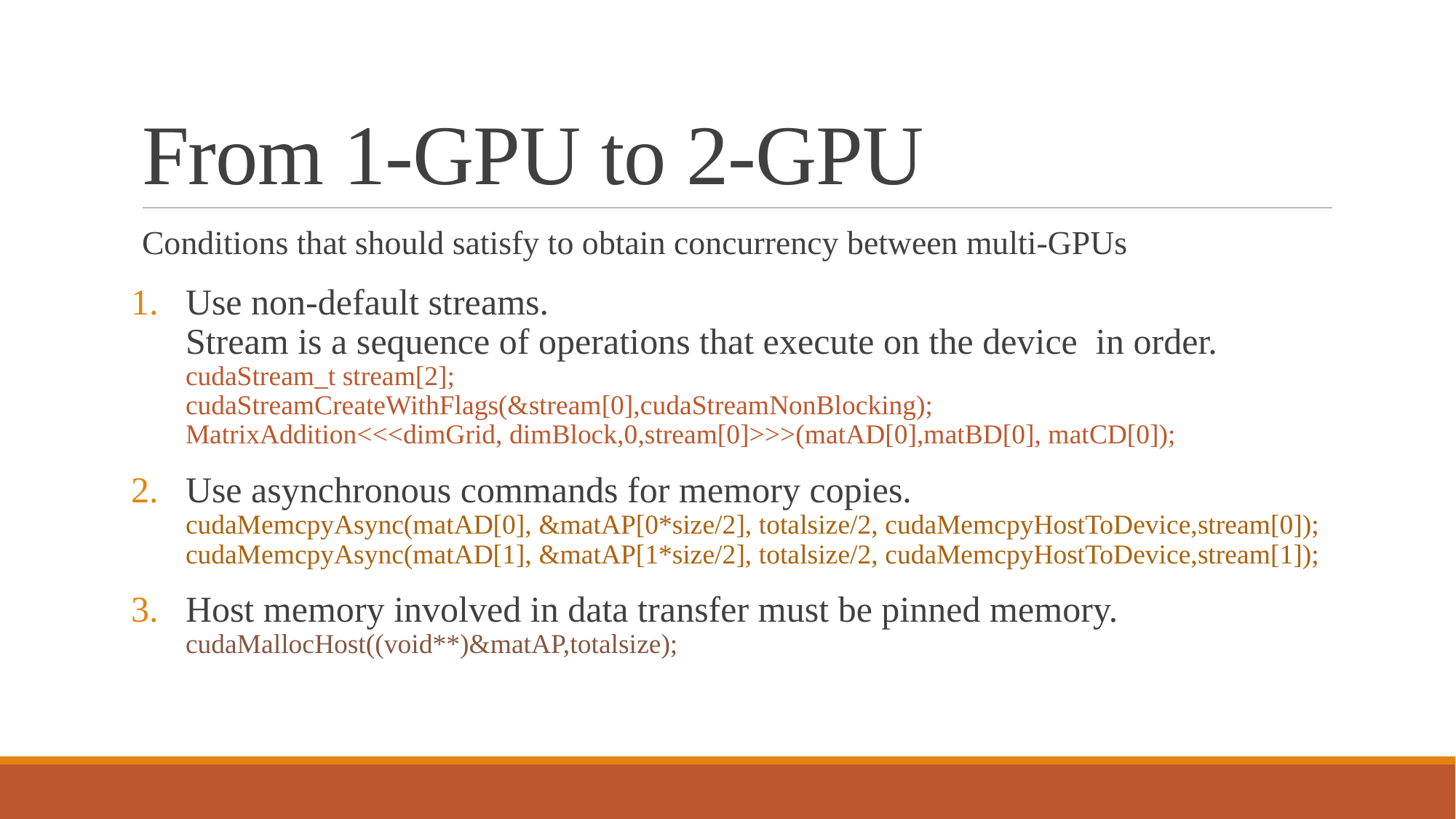

# From 1-GPU to 2-GPU
Conditions that should satisfy to obtain concurrency between multi-GPUs
Use non-default streams.
Stream is a sequence of operations that execute on the device  in order.
cudaStream_t stream[2];
cudaStreamCreateWithFlags(&stream[0],cudaStreamNonBlocking);
MatrixAddition<<<dimGrid, dimBlock,0,stream[0]>>>(matAD[0],matBD[0], matCD[0]);
Use asynchronous commands for memory copies.
cudaMemcpyAsync(matAD[0], &matAP[0*size/2], totalsize/2, cudaMemcpyHostToDevice,stream[0]);
cudaMemcpyAsync(matAD[1], &matAP[1*size/2], totalsize/2, cudaMemcpyHostToDevice,stream[1]);
Host memory involved in data transfer must be pinned memory.
cudaMallocHost((void**)&matAP,totalsize);